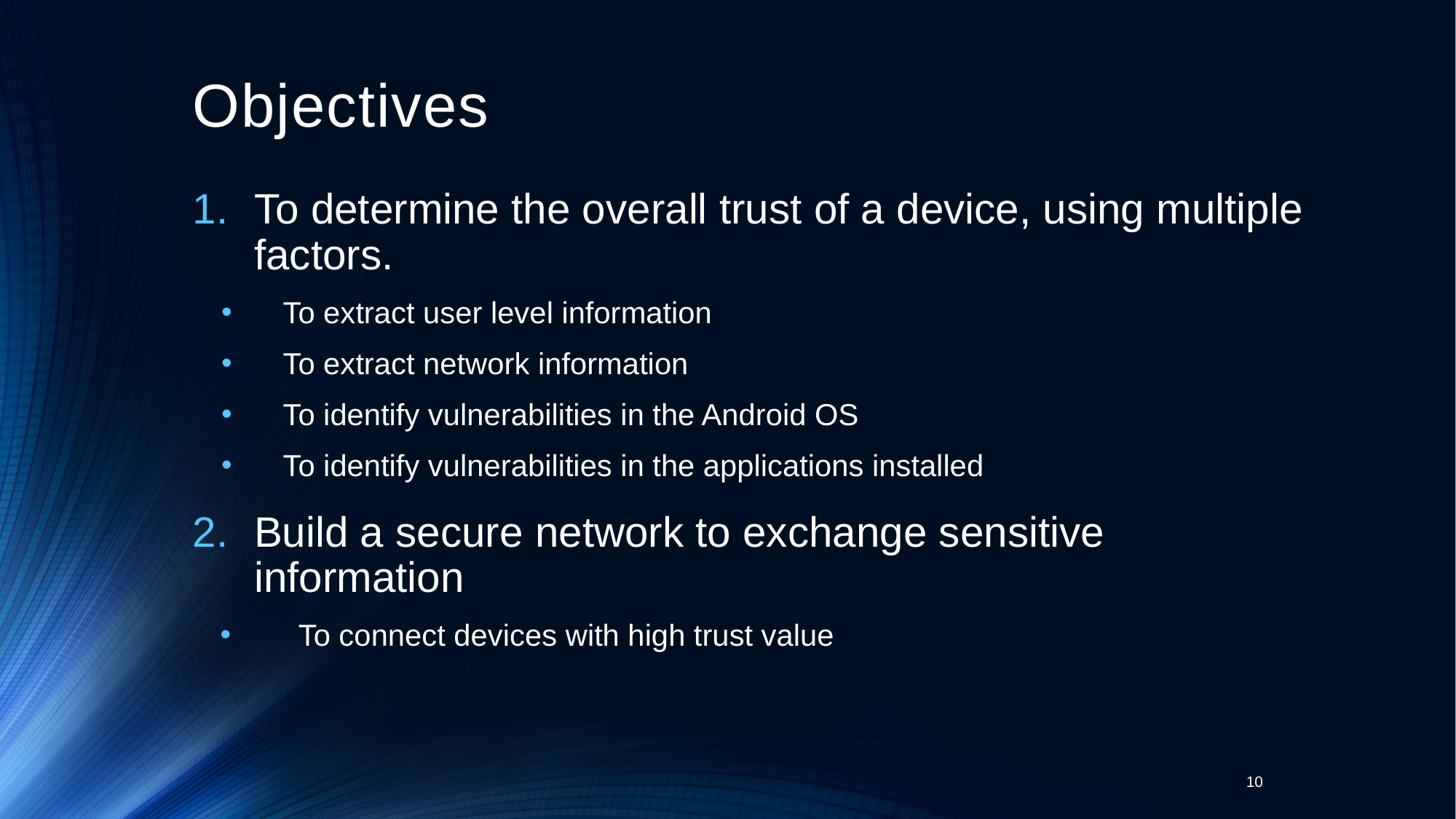

# Objectives
To determine the overall trust of a device, using multiple factors.
To extract user level information
To extract network information
To identify vulnerabilities in the Android OS
To identify vulnerabilities in the applications installed
Build a secure network to exchange sensitive information
      To connect devices with high trust value
10